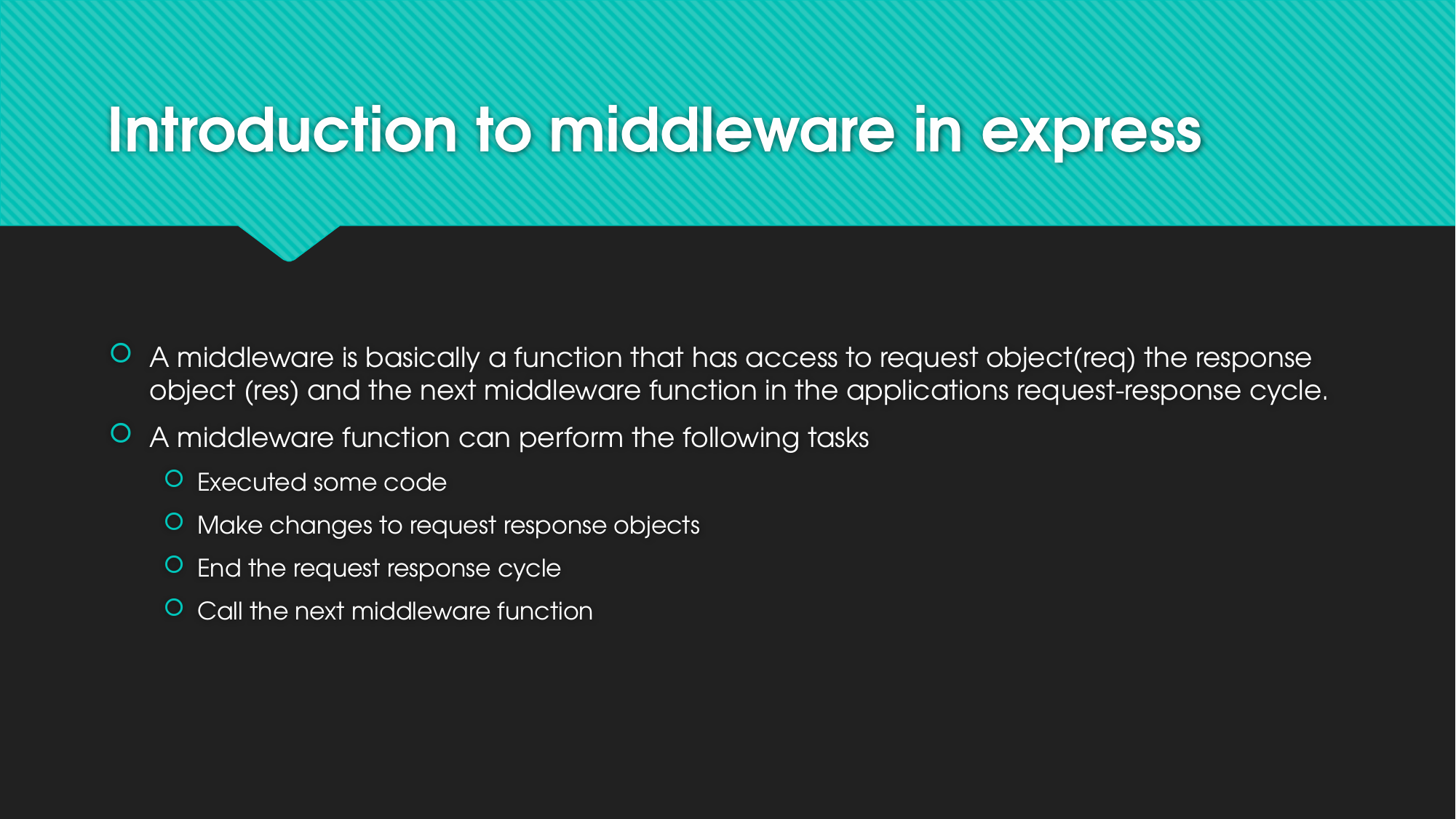

# Introduction to middleware in express
A middleware is basically a function that has access to request object(req) the response object (res) and the next middleware function in the applications request-response cycle.
A middleware function can perform the following tasks
Executed some code
Make changes to request response objects
End the request response cycle
Call the next middleware function